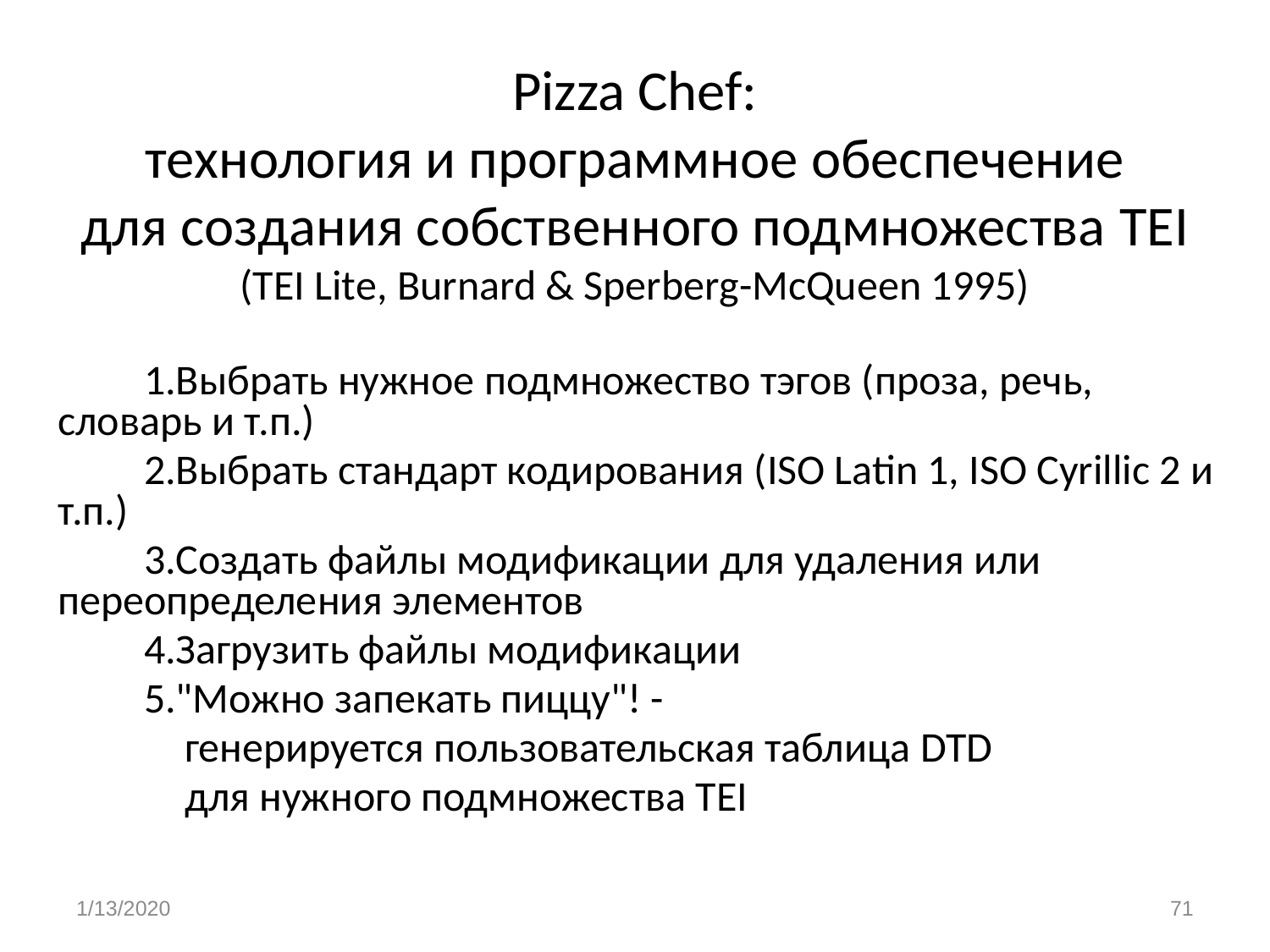

# Pizza Chef: технология и программное обеспечение для создания собственного подмножества TEI (TEI Lite, Burnard & Sperberg-McQueen 1995)
Выбрать нужное подмножество тэгов (проза, речь, словарь и т.п.)
Выбрать стандарт кодирования (ISO Latin 1, ISO Cyrillic 2 и т.п.)
Создать файлы модификации для удаления или переопределения элементов
Загрузить файлы модификации
"Можно запекать пиццу"! -
	генерируется пользовательская таблица DTD
	для нужного подмножества TEI
1/13/2020
71